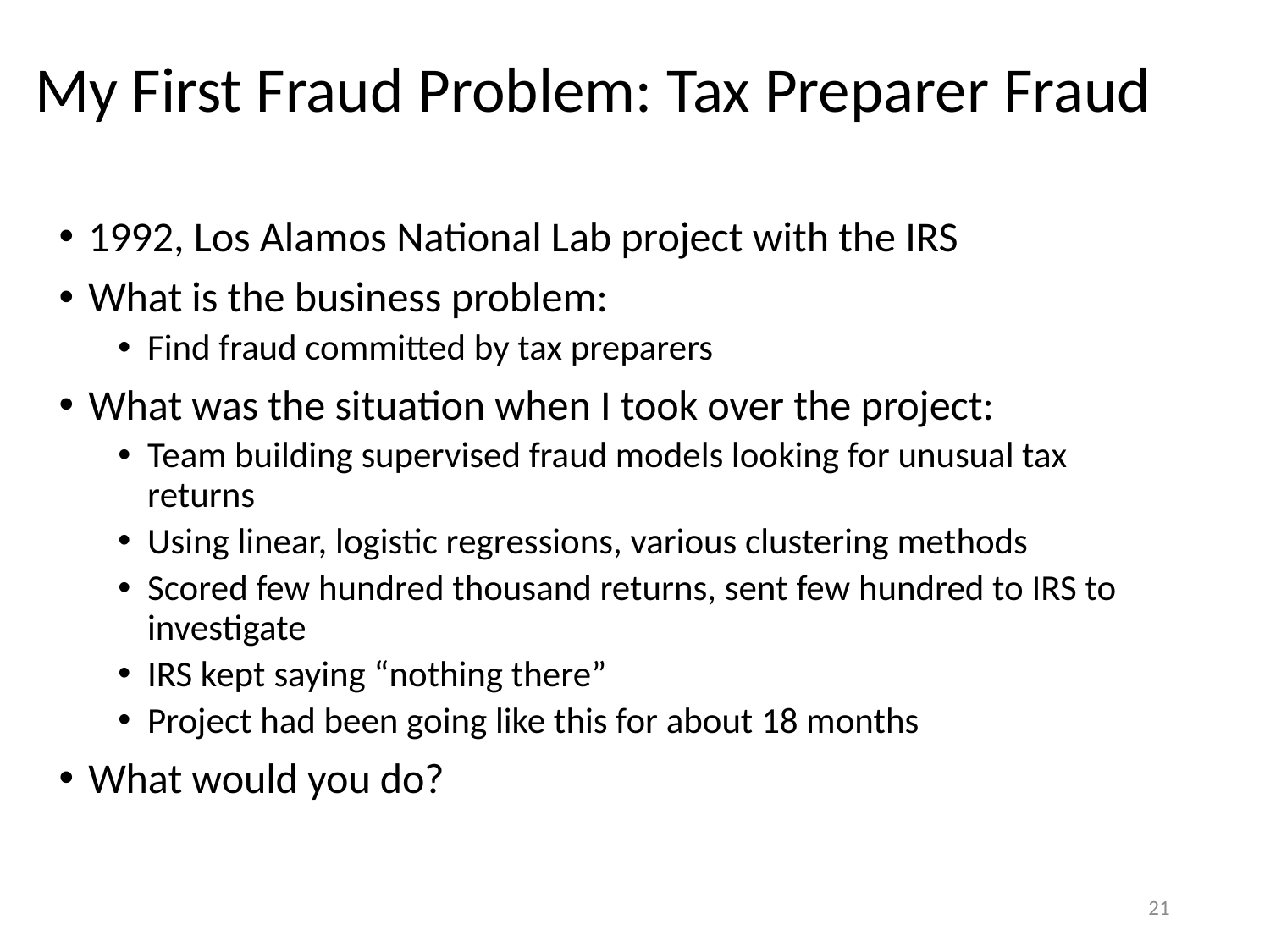

# My First Fraud Problem: Tax Preparer Fraud
1992, Los Alamos National Lab project with the IRS
What is the business problem:
Find fraud committed by tax preparers
What was the situation when I took over the project:
Team building supervised fraud models looking for unusual tax returns
Using linear, logistic regressions, various clustering methods
Scored few hundred thousand returns, sent few hundred to IRS to investigate
IRS kept saying “nothing there”
Project had been going like this for about 18 months
What would you do?

21